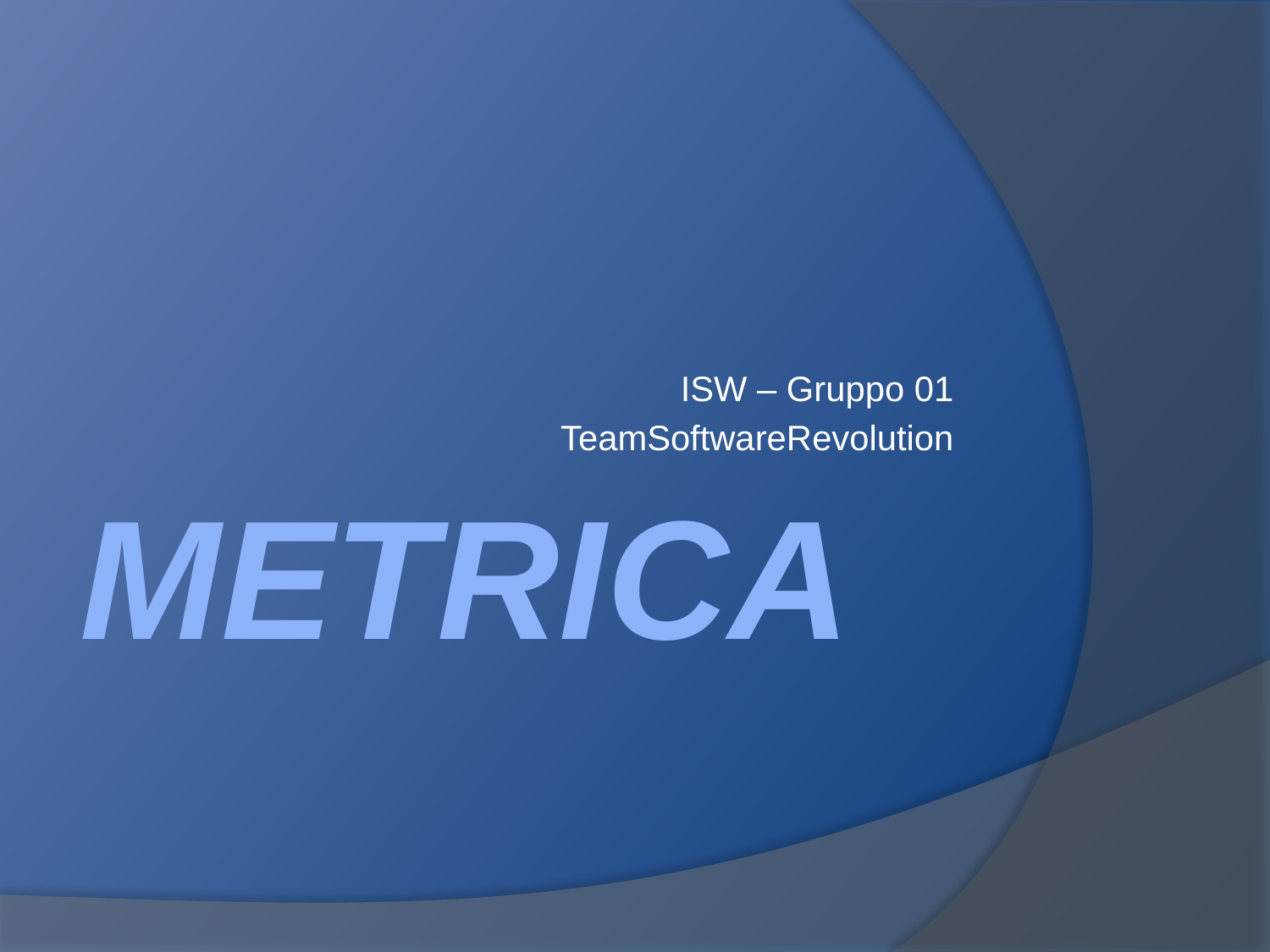

ISW – Gruppo 01
TeamSoftwareRevolution
# Metrica